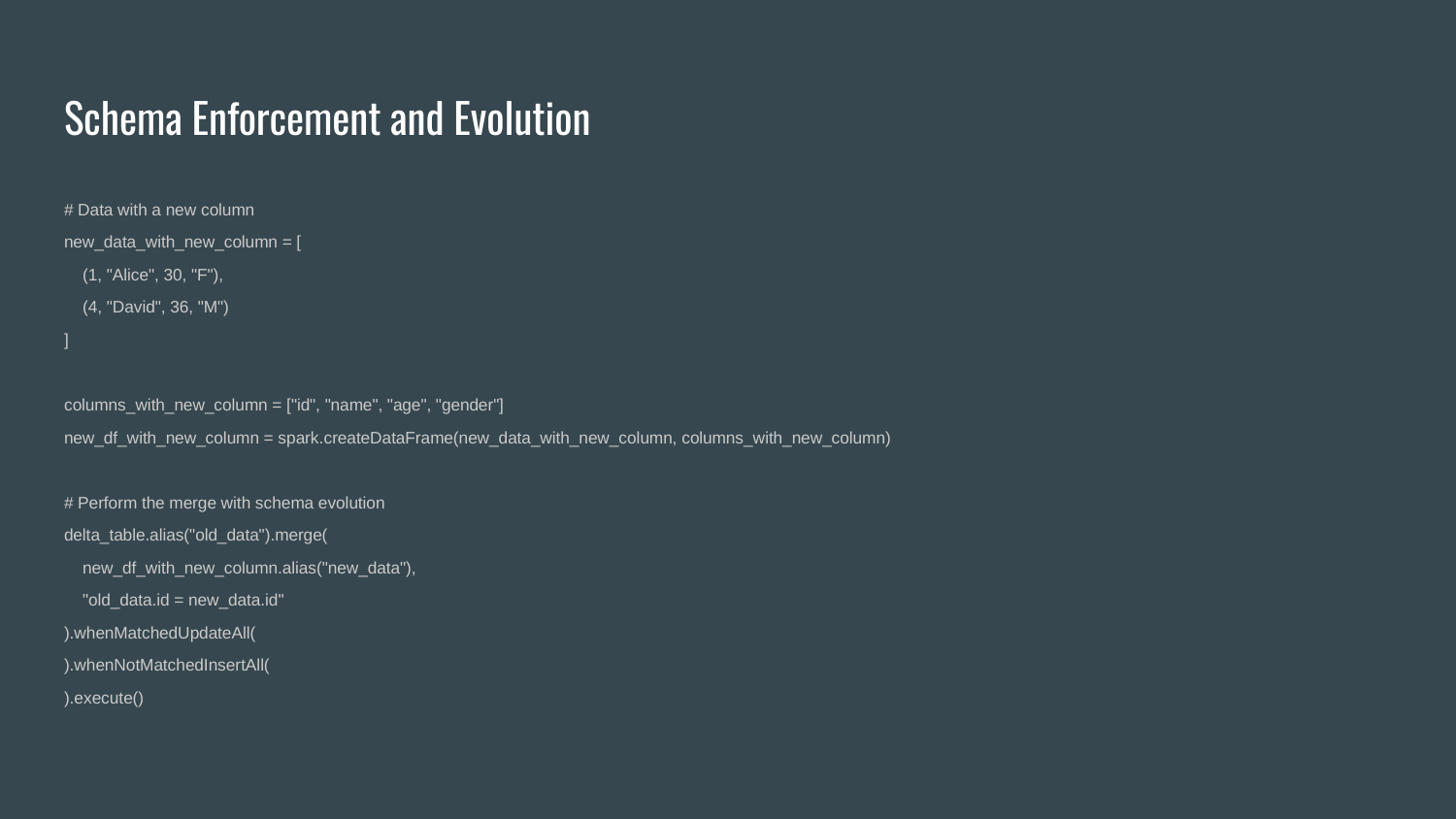

# Schema Enforcement and Evolution
# Data with a new column
new_data_with_new_column = [
    (1, "Alice", 30, "F"),
    (4, "David", 36, "M")
]

columns_with_new_column = ["id", "name", "age", "gender"]
new_df_with_new_column = spark.createDataFrame(new_data_with_new_column, columns_with_new_column)

# Perform the merge with schema evolution
delta_table.alias("old_data").merge(
    new_df_with_new_column.alias("new_data"),
    "old_data.id = new_data.id"
).whenMatchedUpdateAll(
).whenNotMatchedInsertAll(
).execute()